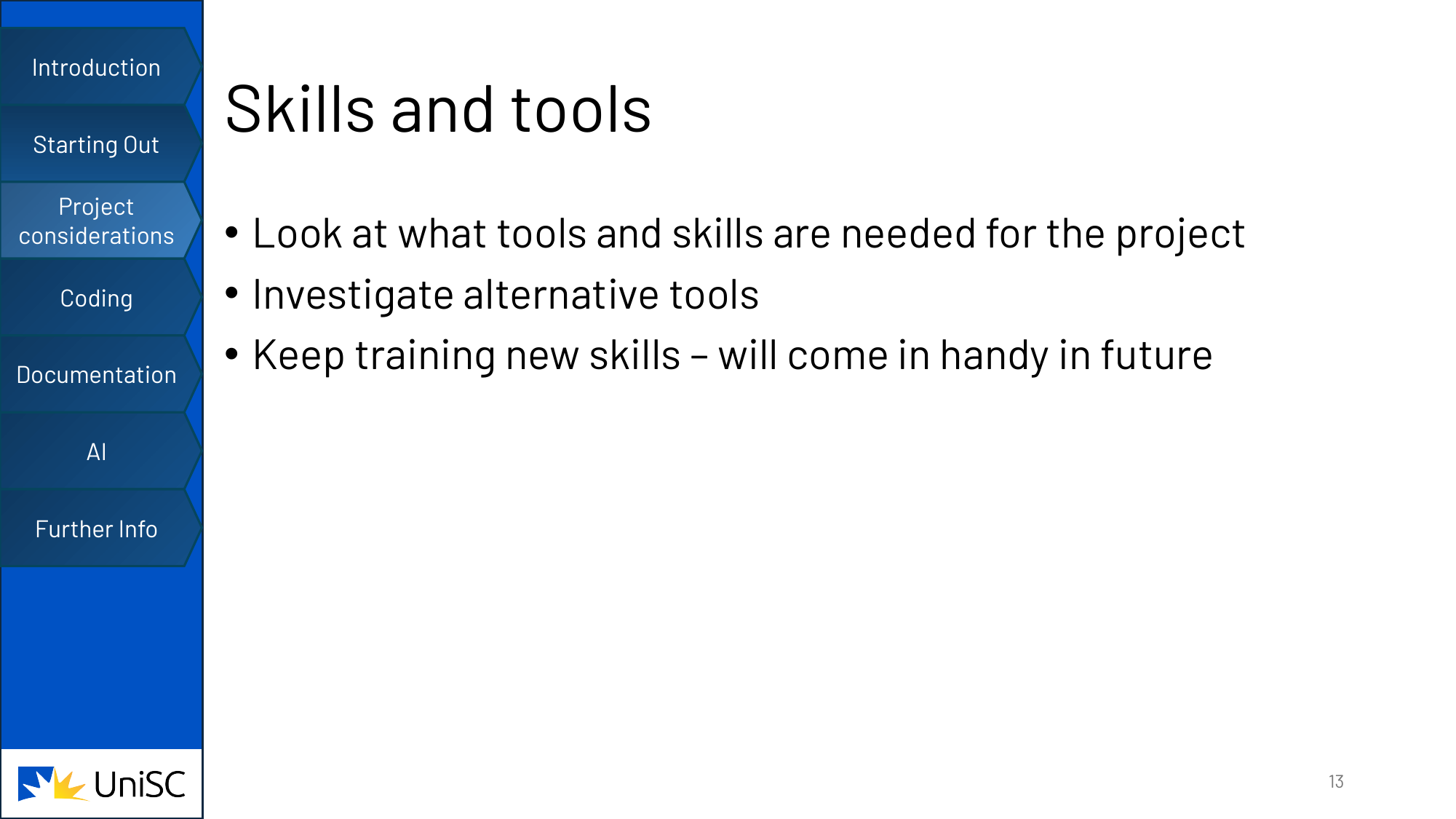

Introduction
# Skills and tools
Starting Out
Project considerations
Look at what tools and skills are needed for the project
Investigate alternative tools
Keep training new skills – will come in handy in future
Coding
Documentation
AI
Further Info
13